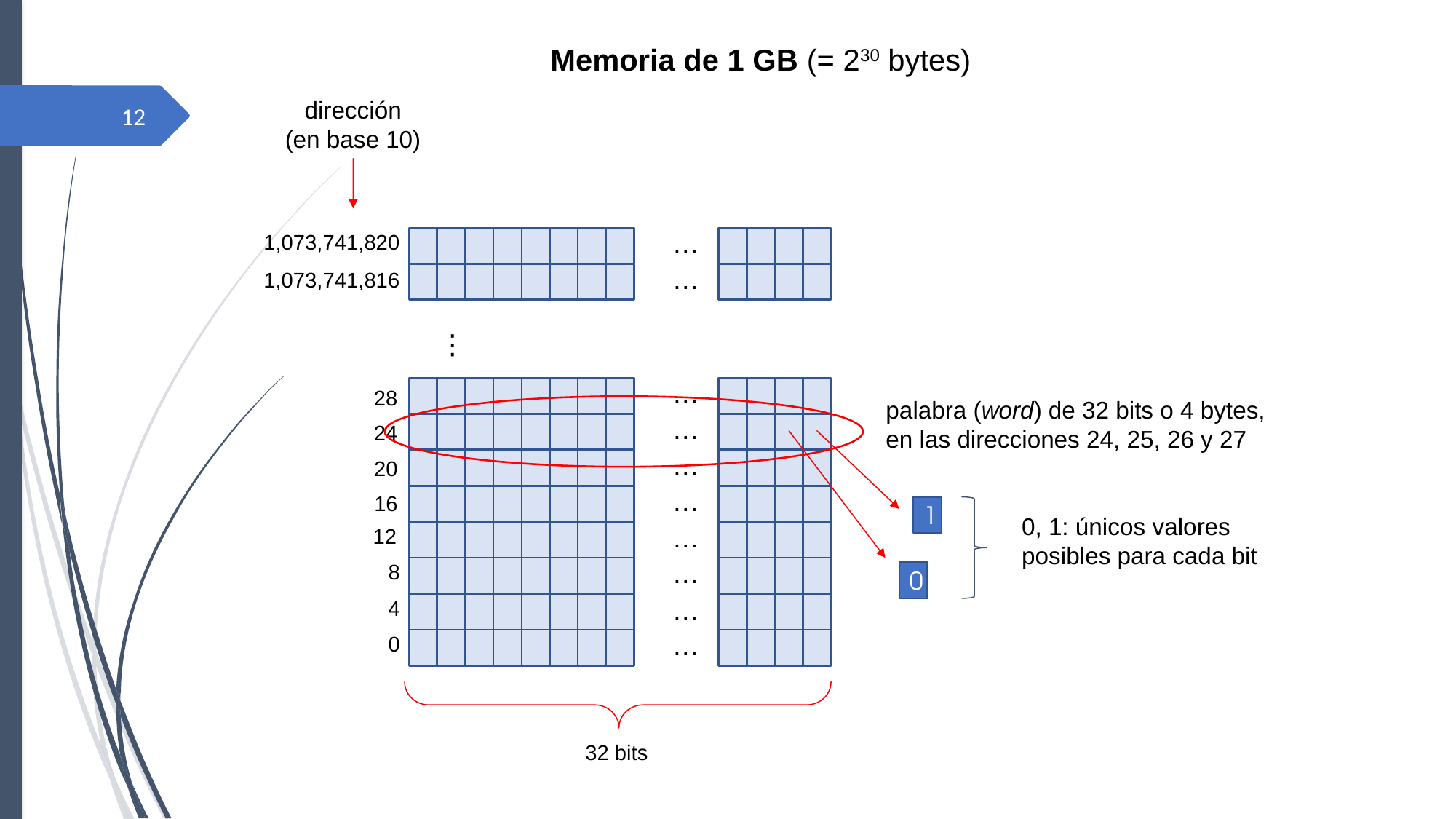

Memoria de 1 GB (= 230 bytes)
dirección
(en base 10)
12
…
1,073,741,820

…

1,073,741,816

⋮
…

28
palabra (word) de 32 bits o 4 bytes,
en las direcciones 24, 25, 26 y 27

…

24
…
20

…
16

1

0, 1: únicos valores
posibles para cada bit
…
12

…
8

0
…
4

…
0

32 bits